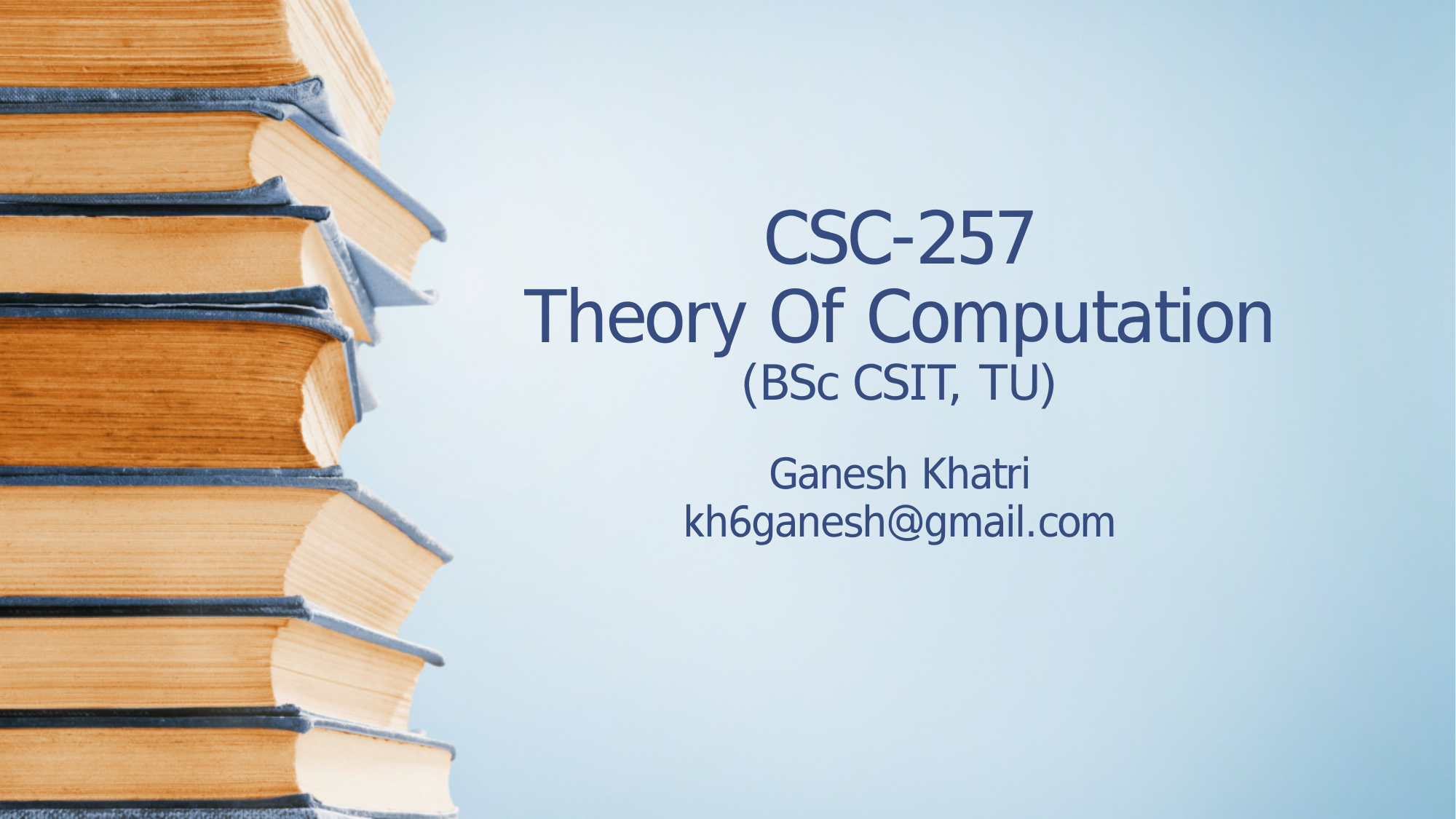

# CSC-257 Theory Of Computation (BSc CSIT, TU)
Ganesh Khatri
kh6ganesh@gmail.com